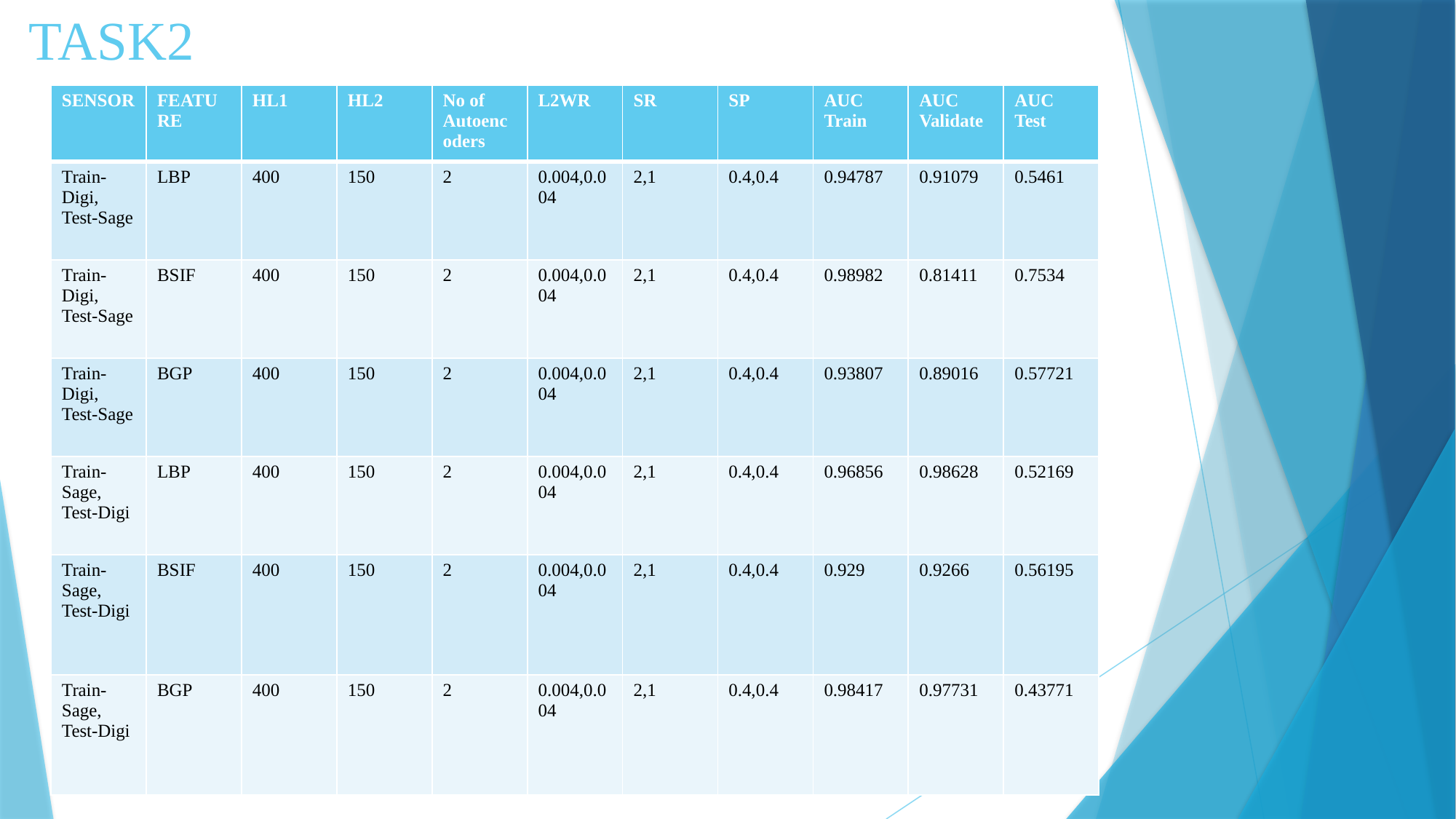

# TASK2
| SENSOR | FEATURE | HL1 | HL2 | No of Autoencoders | L2WR | SR | SP | AUC Train | AUC Validate | AUC Test |
| --- | --- | --- | --- | --- | --- | --- | --- | --- | --- | --- |
| Train-Digi, Test-Sage | LBP | 400 | 150 | 2 | 0.004,0.004 | 2,1 | 0.4,0.4 | 0.94787 | 0.91079 | 0.5461 |
| Train-Digi, Test-Sage | BSIF | 400 | 150 | 2 | 0.004,0.004 | 2,1 | 0.4,0.4 | 0.98982 | 0.81411 | 0.7534 |
| Train-Digi, Test-Sage | BGP | 400 | 150 | 2 | 0.004,0.004 | 2,1 | 0.4,0.4 | 0.93807 | 0.89016 | 0.57721 |
| Train-Sage, Test-Digi | LBP | 400 | 150 | 2 | 0.004,0.004 | 2,1 | 0.4,0.4 | 0.96856 | 0.98628 | 0.52169 |
| Train-Sage, Test-Digi | BSIF | 400 | 150 | 2 | 0.004,0.004 | 2,1 | 0.4,0.4 | 0.929 | 0.9266 | 0.56195 |
| Train-Sage, Test-Digi | BGP | 400 | 150 | 2 | 0.004,0.004 | 2,1 | 0.4,0.4 | 0.98417 | 0.97731 | 0.43771 |